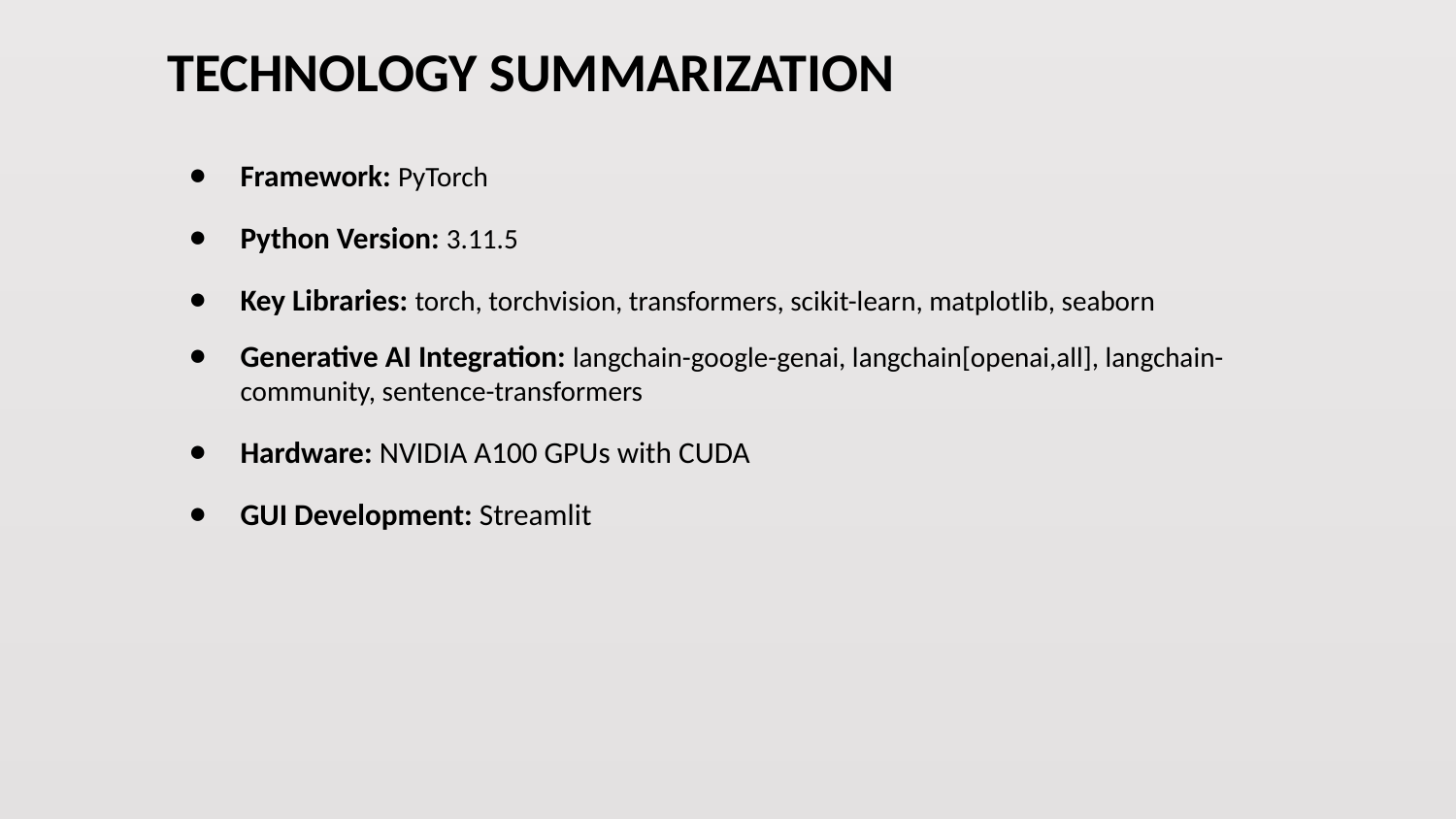

# TECHNOLOGY SUMMARIZATION
Framework: PyTorch
Python Version: 3.11.5
Key Libraries: torch, torchvision, transformers, scikit-learn, matplotlib, seaborn
Generative AI Integration: langchain-google-genai, langchain[openai,all], langchain-community, sentence-transformers
Hardware: NVIDIA A100 GPUs with CUDA
GUI Development: Streamlit